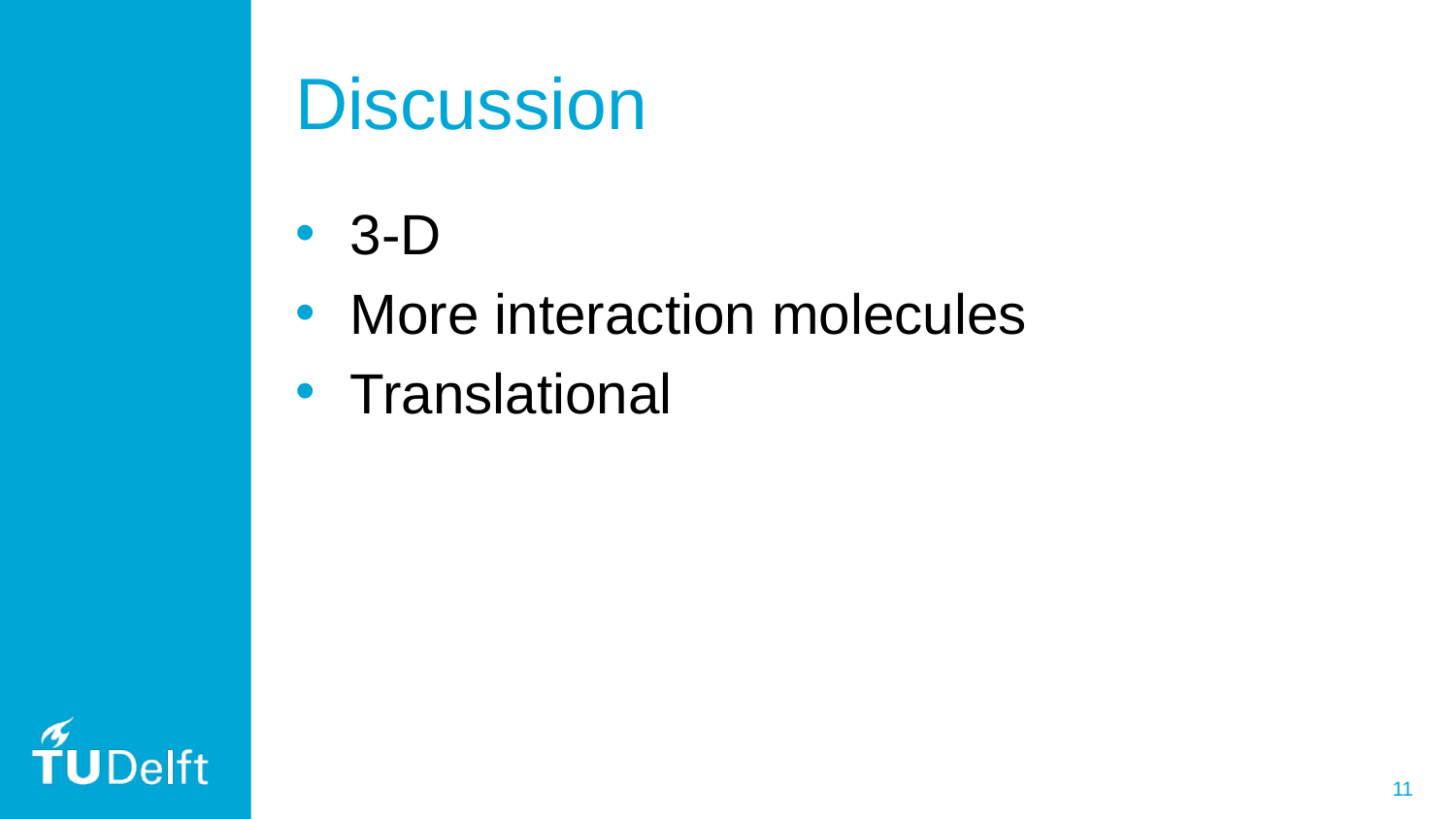

# Discussion
3-D
More interaction molecules
Translational